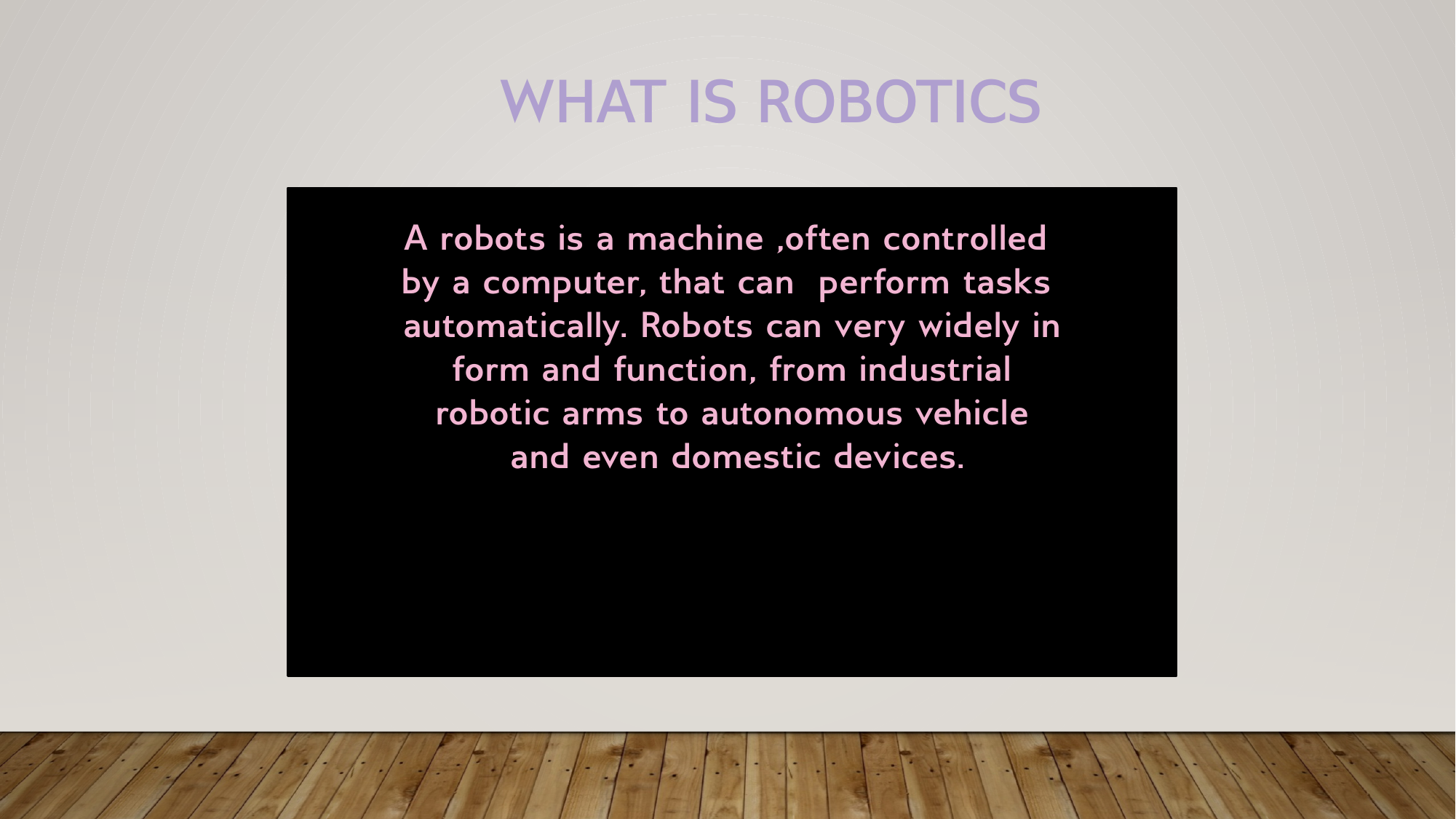

WHAT IS ROBOTICS
A robots is a machine ,often controlled
by a computer, that can  perform tasks
automatically. Robots can very widely in
 form and function, from industrial
robotic arms to autonomous vehicle
 and even domestic devices.